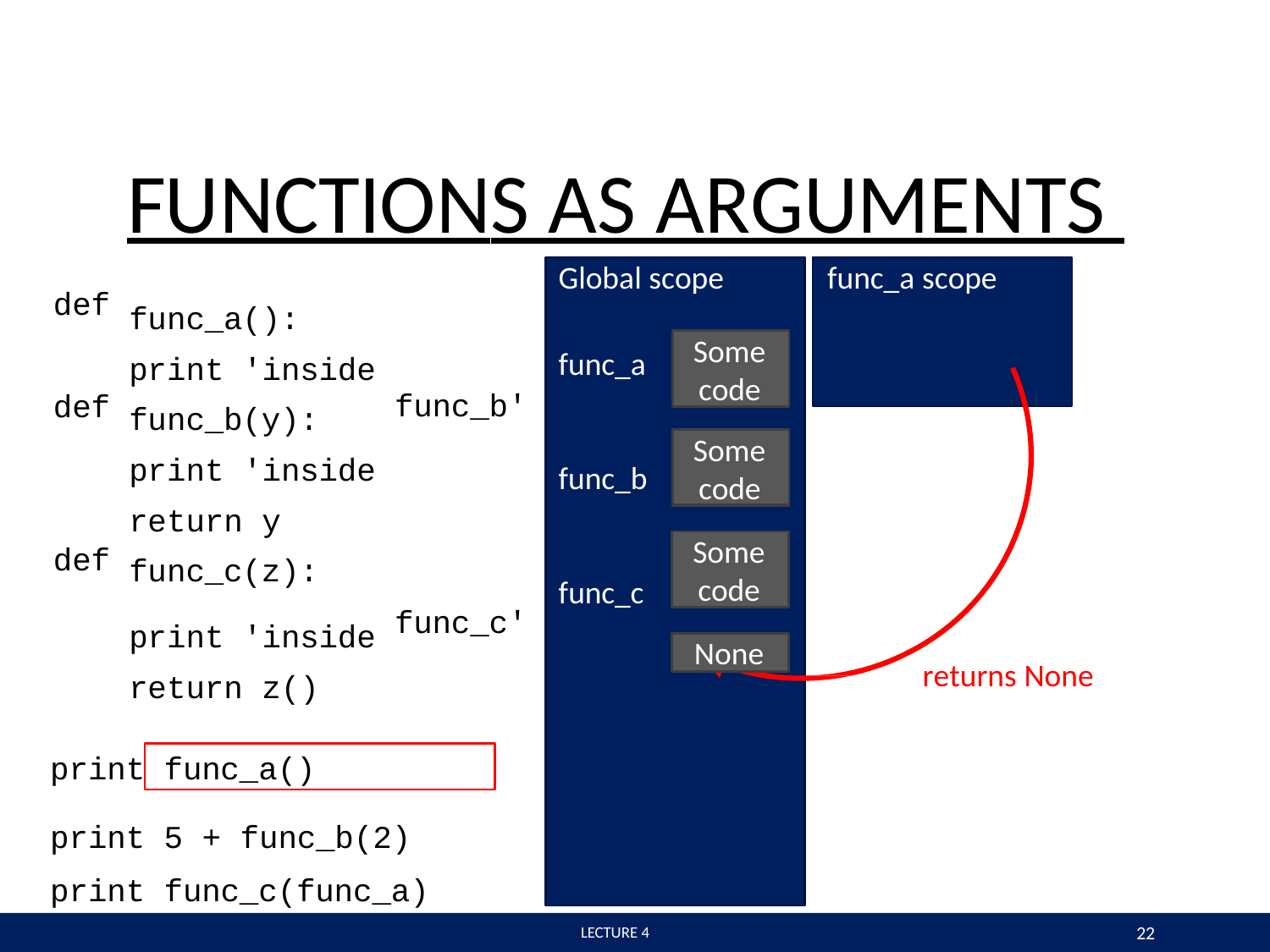

# FUNCTIONS AS ARGUMENTS

Global scope	func_a scope

| def def def | func\_a(): print 'inside func\_b(y): print 'inside return y func\_c(z): | func\_b' |
| --- | --- | --- |
|  | print 'inside return z() | func\_c' |

Some code
func_a

Some code
func_b

Some code
func_c
None
returns None

print
func_a()
print print
5 + func_b(2) func_c(func_a)
22
 LECTURE 4